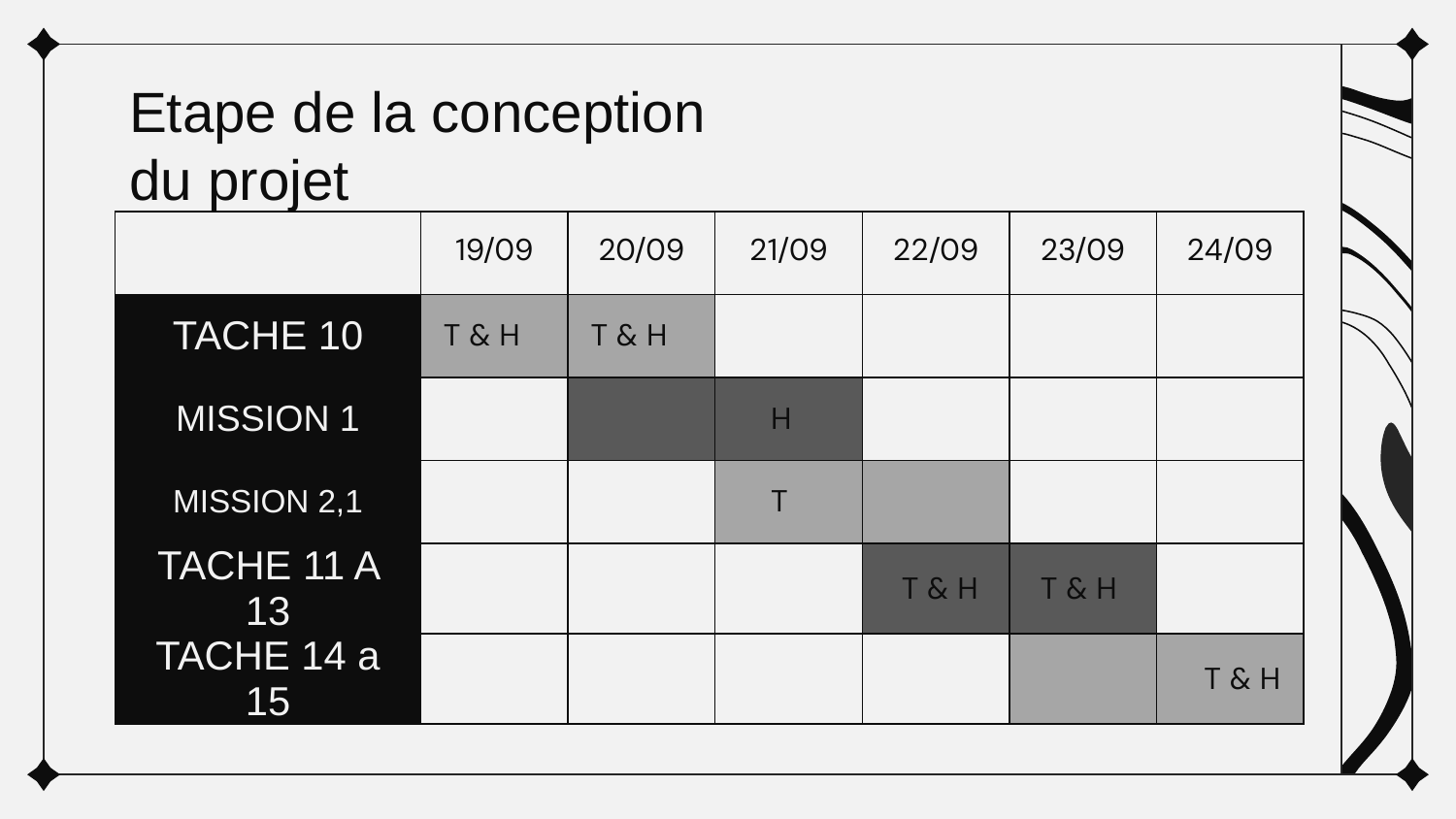

# Etape de la conception du projet
|  | 19/09 | 20/09 | 21/09 | 22/09 | 23/09 | 24/09 |
| --- | --- | --- | --- | --- | --- | --- |
| TACHE 10 | T & H | T & H |  |  |  |  |
| MISSION 1 |  |  | H |  |  |  |
| MISSION 2,1 |  |  | T |  |  |  |
| TACHE 11 A 13 |  |  |  | T & H | T & H |  |
| TACHE 14 a 15 |  |  |  |  |  | T & H |